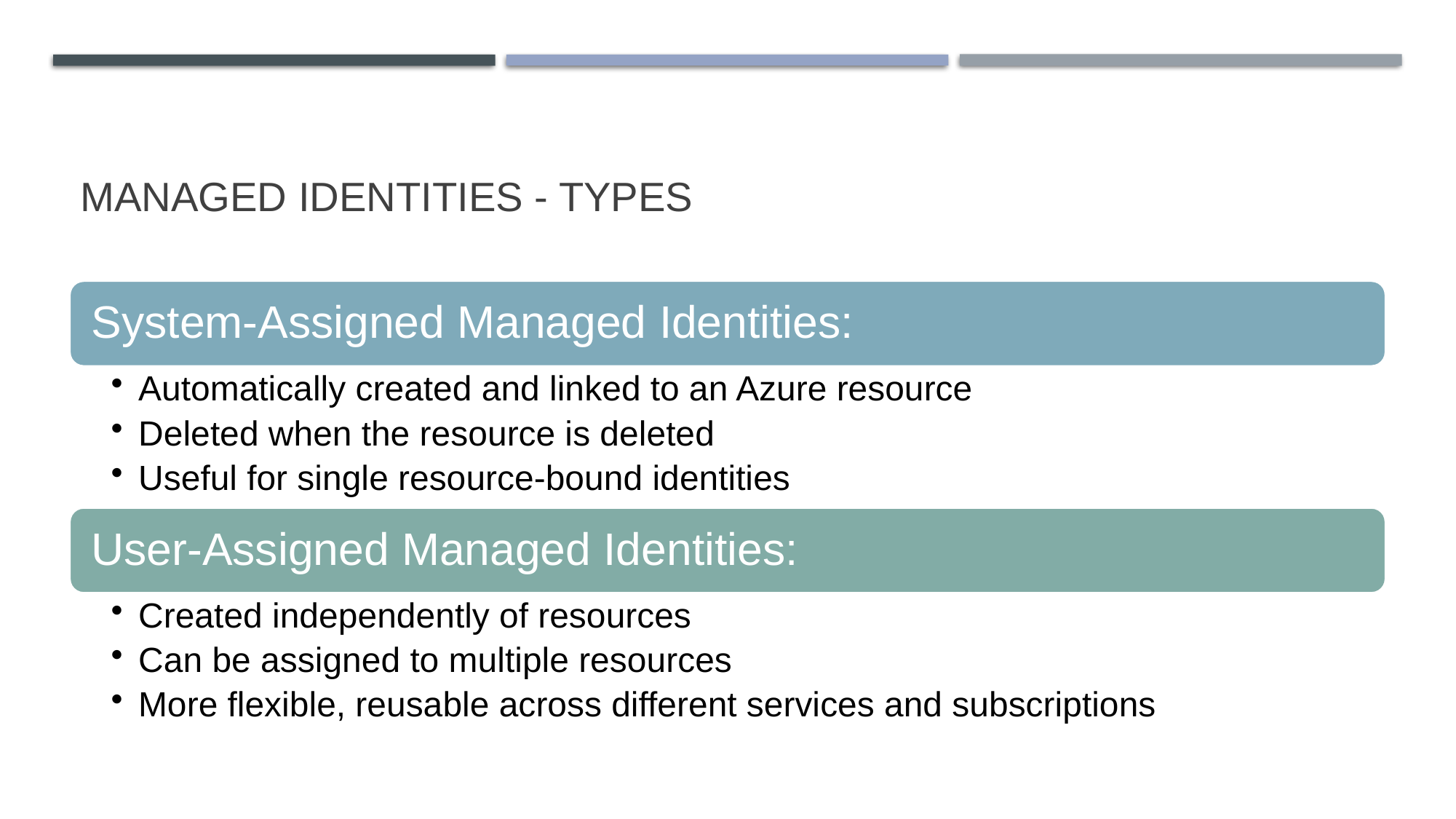

# Managed Identities - Types
System-Assigned Managed Identities:
Automatically created and linked to an Azure resource
Deleted when the resource is deleted
Useful for single resource-bound identities
User-Assigned Managed Identities:
Created independently of resources
Can be assigned to multiple resources
More flexible, reusable across different services and subscriptions